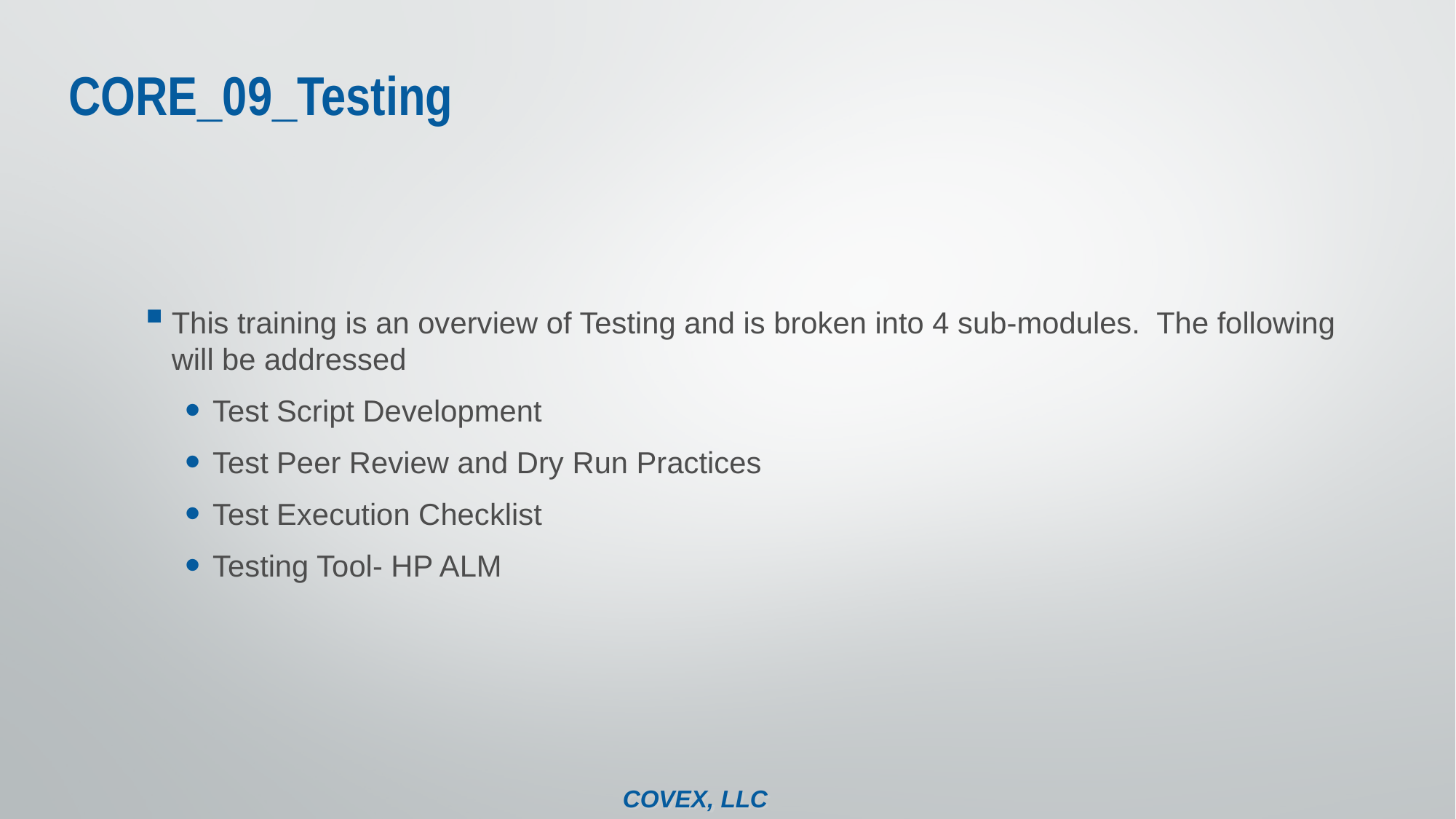

# CORE_09_Testing
This training is an overview of Testing and is broken into 4 sub-modules.  The following will be addressed
Test Script Development
Test Peer Review and Dry Run Practices
Test Execution Checklist
Testing Tool- HP ALM